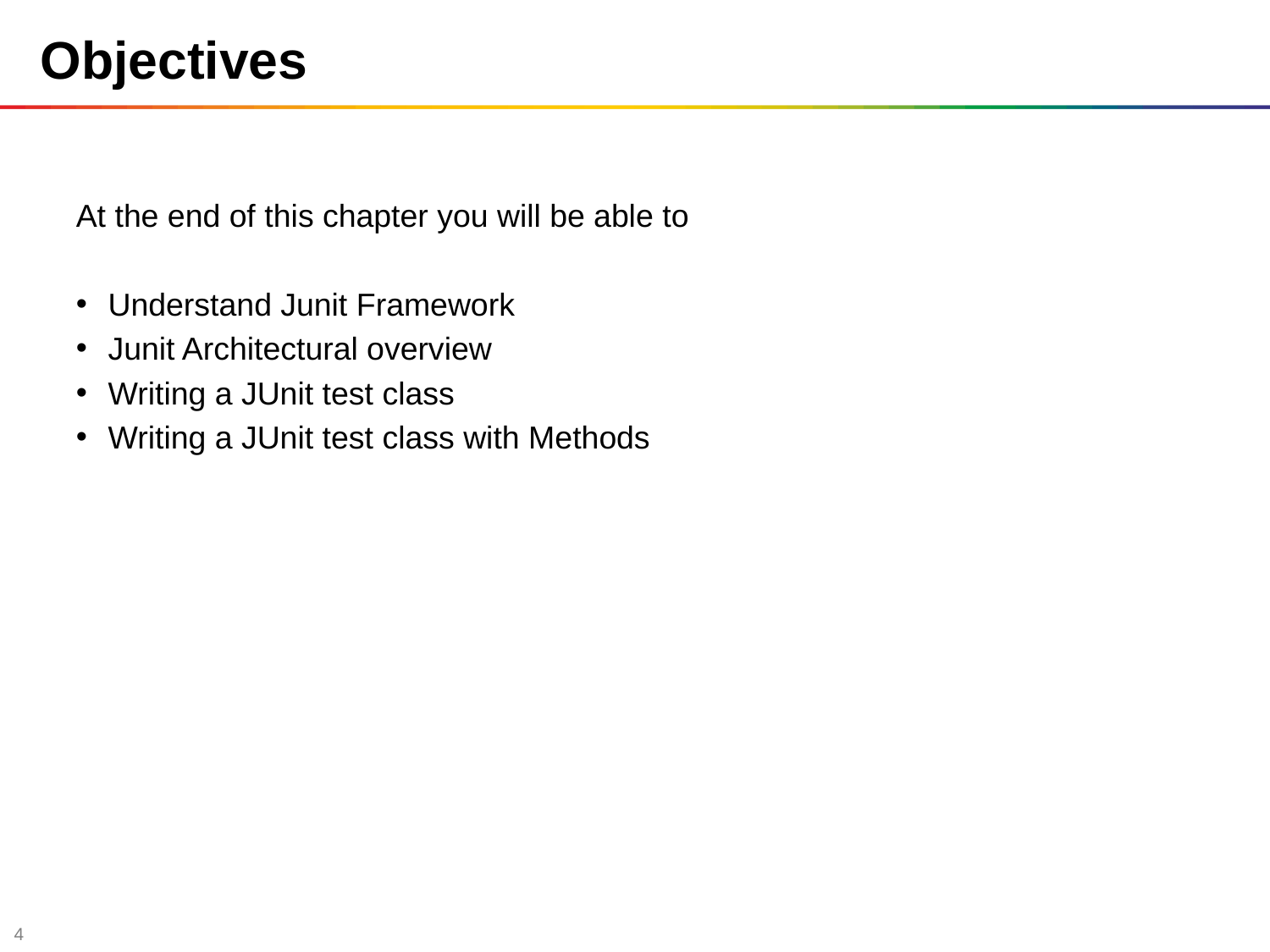

Objectives
At the end of this chapter you will be able to

Understand Junit Framework
Junit Architectural overview
Writing a JUnit test class
Writing a JUnit test class with Methods